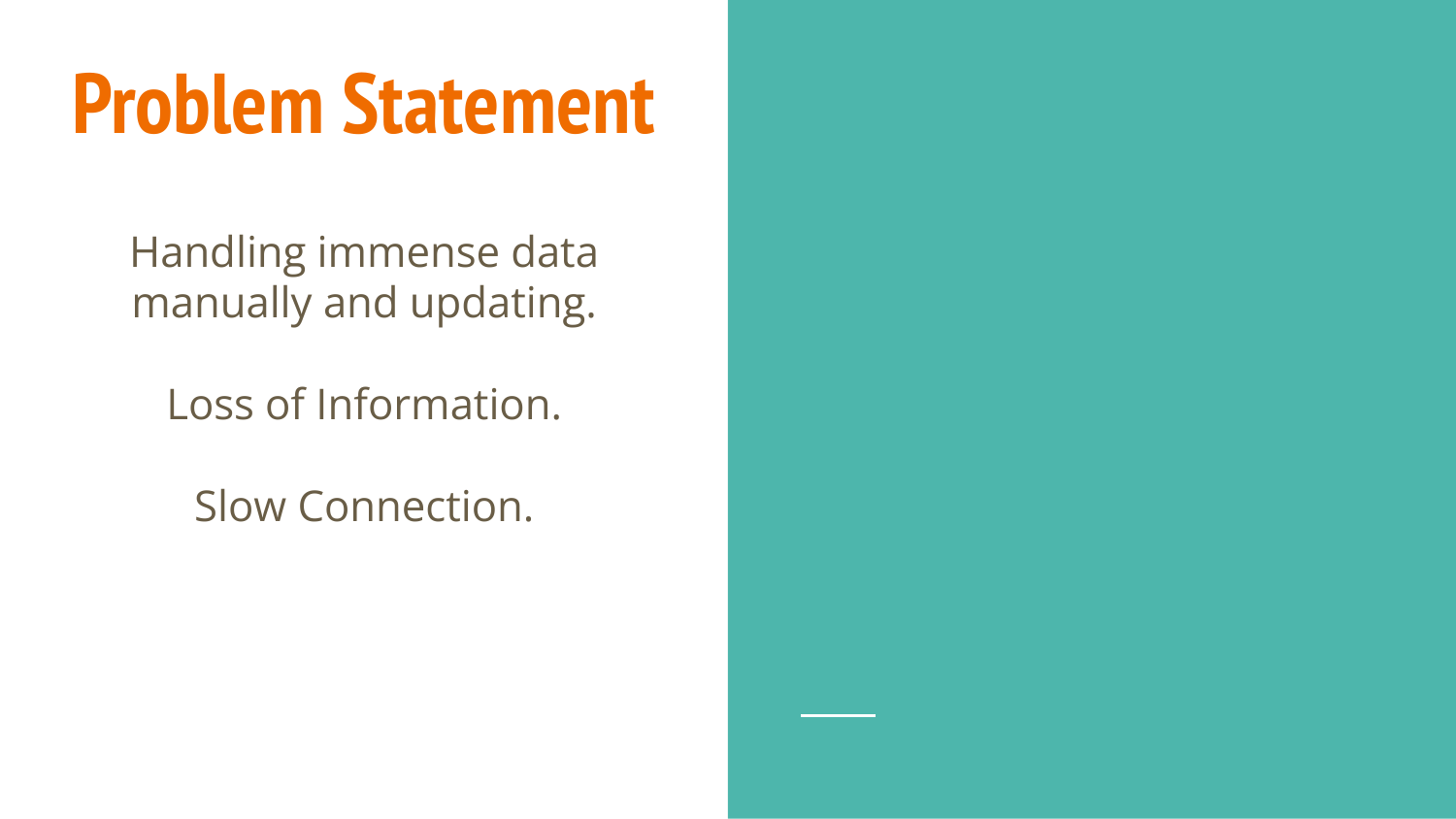

# Problem Statement
Handling immense data manually and updating.

Loss of Information.

Slow Connection.